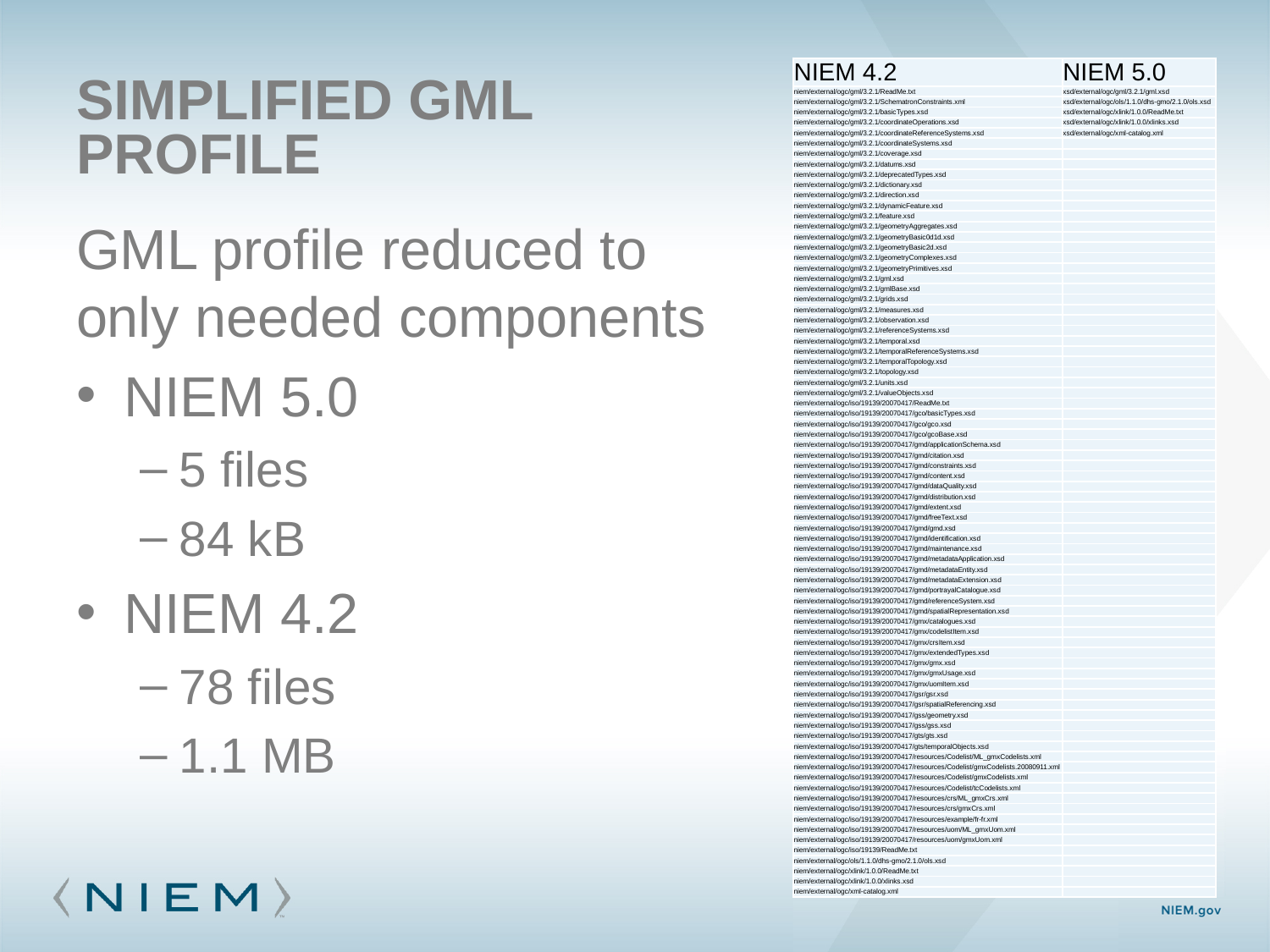

| NIEM 4.2 | NIEM 5.0 |
| --- | --- |
| niem/external/ogc/gml/3.2.1/ReadMe.txt | xsd/external/ogc/gml/3.2.1/gml.xsd |
| niem/external/ogc/gml/3.2.1/SchematronConstraints.xml | xsd/external/ogc/ols/1.1.0/dhs-gmo/2.1.0/ols.xsd |
| niem/external/ogc/gml/3.2.1/basicTypes.xsd | xsd/external/ogc/xlink/1.0.0/ReadMe.txt |
| niem/external/ogc/gml/3.2.1/coordinateOperations.xsd | xsd/external/ogc/xlink/1.0.0/xlinks.xsd |
| niem/external/ogc/gml/3.2.1/coordinateReferenceSystems.xsd | xsd/external/ogc/xml-catalog.xml |
| niem/external/ogc/gml/3.2.1/coordinateSystems.xsd |  |
| niem/external/ogc/gml/3.2.1/coverage.xsd |  |
| niem/external/ogc/gml/3.2.1/datums.xsd |  |
| niem/external/ogc/gml/3.2.1/deprecatedTypes.xsd |  |
| niem/external/ogc/gml/3.2.1/dictionary.xsd |  |
| niem/external/ogc/gml/3.2.1/direction.xsd |  |
| niem/external/ogc/gml/3.2.1/dynamicFeature.xsd |  |
| niem/external/ogc/gml/3.2.1/feature.xsd |  |
| niem/external/ogc/gml/3.2.1/geometryAggregates.xsd |  |
| niem/external/ogc/gml/3.2.1/geometryBasic0d1d.xsd |  |
| niem/external/ogc/gml/3.2.1/geometryBasic2d.xsd |  |
| niem/external/ogc/gml/3.2.1/geometryComplexes.xsd |  |
| niem/external/ogc/gml/3.2.1/geometryPrimitives.xsd |  |
| niem/external/ogc/gml/3.2.1/gml.xsd |  |
| niem/external/ogc/gml/3.2.1/gmlBase.xsd |  |
| niem/external/ogc/gml/3.2.1/grids.xsd |  |
| niem/external/ogc/gml/3.2.1/measures.xsd |  |
| niem/external/ogc/gml/3.2.1/observation.xsd |  |
| niem/external/ogc/gml/3.2.1/referenceSystems.xsd |  |
| niem/external/ogc/gml/3.2.1/temporal.xsd |  |
| niem/external/ogc/gml/3.2.1/temporalReferenceSystems.xsd |  |
| niem/external/ogc/gml/3.2.1/temporalTopology.xsd |  |
| niem/external/ogc/gml/3.2.1/topology.xsd |  |
| niem/external/ogc/gml/3.2.1/units.xsd |  |
| niem/external/ogc/gml/3.2.1/valueObjects.xsd |  |
| niem/external/ogc/iso/19139/20070417/ReadMe.txt |  |
| niem/external/ogc/iso/19139/20070417/gco/basicTypes.xsd |  |
| niem/external/ogc/iso/19139/20070417/gco/gco.xsd |  |
| niem/external/ogc/iso/19139/20070417/gco/gcoBase.xsd |  |
| niem/external/ogc/iso/19139/20070417/gmd/applicationSchema.xsd |  |
| niem/external/ogc/iso/19139/20070417/gmd/citation.xsd |  |
| niem/external/ogc/iso/19139/20070417/gmd/constraints.xsd |  |
| niem/external/ogc/iso/19139/20070417/gmd/content.xsd |  |
| niem/external/ogc/iso/19139/20070417/gmd/dataQuality.xsd |  |
| niem/external/ogc/iso/19139/20070417/gmd/distribution.xsd |  |
| niem/external/ogc/iso/19139/20070417/gmd/extent.xsd |  |
| niem/external/ogc/iso/19139/20070417/gmd/freeText.xsd |  |
| niem/external/ogc/iso/19139/20070417/gmd/gmd.xsd |  |
| niem/external/ogc/iso/19139/20070417/gmd/identification.xsd |  |
| niem/external/ogc/iso/19139/20070417/gmd/maintenance.xsd |  |
| niem/external/ogc/iso/19139/20070417/gmd/metadataApplication.xsd |  |
| niem/external/ogc/iso/19139/20070417/gmd/metadataEntity.xsd |  |
| niem/external/ogc/iso/19139/20070417/gmd/metadataExtension.xsd |  |
| niem/external/ogc/iso/19139/20070417/gmd/portrayalCatalogue.xsd |  |
| niem/external/ogc/iso/19139/20070417/gmd/referenceSystem.xsd |  |
| niem/external/ogc/iso/19139/20070417/gmd/spatialRepresentation.xsd |  |
| niem/external/ogc/iso/19139/20070417/gmx/catalogues.xsd |  |
| niem/external/ogc/iso/19139/20070417/gmx/codelistItem.xsd |  |
| niem/external/ogc/iso/19139/20070417/gmx/crsItem.xsd |  |
| niem/external/ogc/iso/19139/20070417/gmx/extendedTypes.xsd |  |
| niem/external/ogc/iso/19139/20070417/gmx/gmx.xsd |  |
| niem/external/ogc/iso/19139/20070417/gmx/gmxUsage.xsd |  |
| niem/external/ogc/iso/19139/20070417/gmx/uomItem.xsd |  |
| niem/external/ogc/iso/19139/20070417/gsr/gsr.xsd |  |
| niem/external/ogc/iso/19139/20070417/gsr/spatialReferencing.xsd |  |
| niem/external/ogc/iso/19139/20070417/gss/geometry.xsd |  |
| niem/external/ogc/iso/19139/20070417/gss/gss.xsd |  |
| niem/external/ogc/iso/19139/20070417/gts/gts.xsd |  |
| niem/external/ogc/iso/19139/20070417/gts/temporalObjects.xsd |  |
| niem/external/ogc/iso/19139/20070417/resources/Codelist/ML\_gmxCodelists.xml |  |
| niem/external/ogc/iso/19139/20070417/resources/Codelist/gmxCodelists.20080911.xml |  |
| niem/external/ogc/iso/19139/20070417/resources/Codelist/gmxCodelists.xml |  |
| niem/external/ogc/iso/19139/20070417/resources/Codelist/tcCodelists.xml |  |
| niem/external/ogc/iso/19139/20070417/resources/crs/ML\_gmxCrs.xml |  |
| niem/external/ogc/iso/19139/20070417/resources/crs/gmxCrs.xml |  |
| niem/external/ogc/iso/19139/20070417/resources/example/fr-fr.xml |  |
| niem/external/ogc/iso/19139/20070417/resources/uom/ML\_gmxUom.xml |  |
| niem/external/ogc/iso/19139/20070417/resources/uom/gmxUom.xml |  |
| niem/external/ogc/iso/19139/ReadMe.txt |  |
| niem/external/ogc/ols/1.1.0/dhs-gmo/2.1.0/ols.xsd |  |
| niem/external/ogc/xlink/1.0.0/ReadMe.txt |  |
| niem/external/ogc/xlink/1.0.0/xlinks.xsd |  |
| niem/external/ogc/xml-catalog.xml |  |
# Simplified gml profile
GML profile reduced to only needed components
NIEM 5.0
5 files
84 kB
NIEM 4.2
78 files
1.1 MB